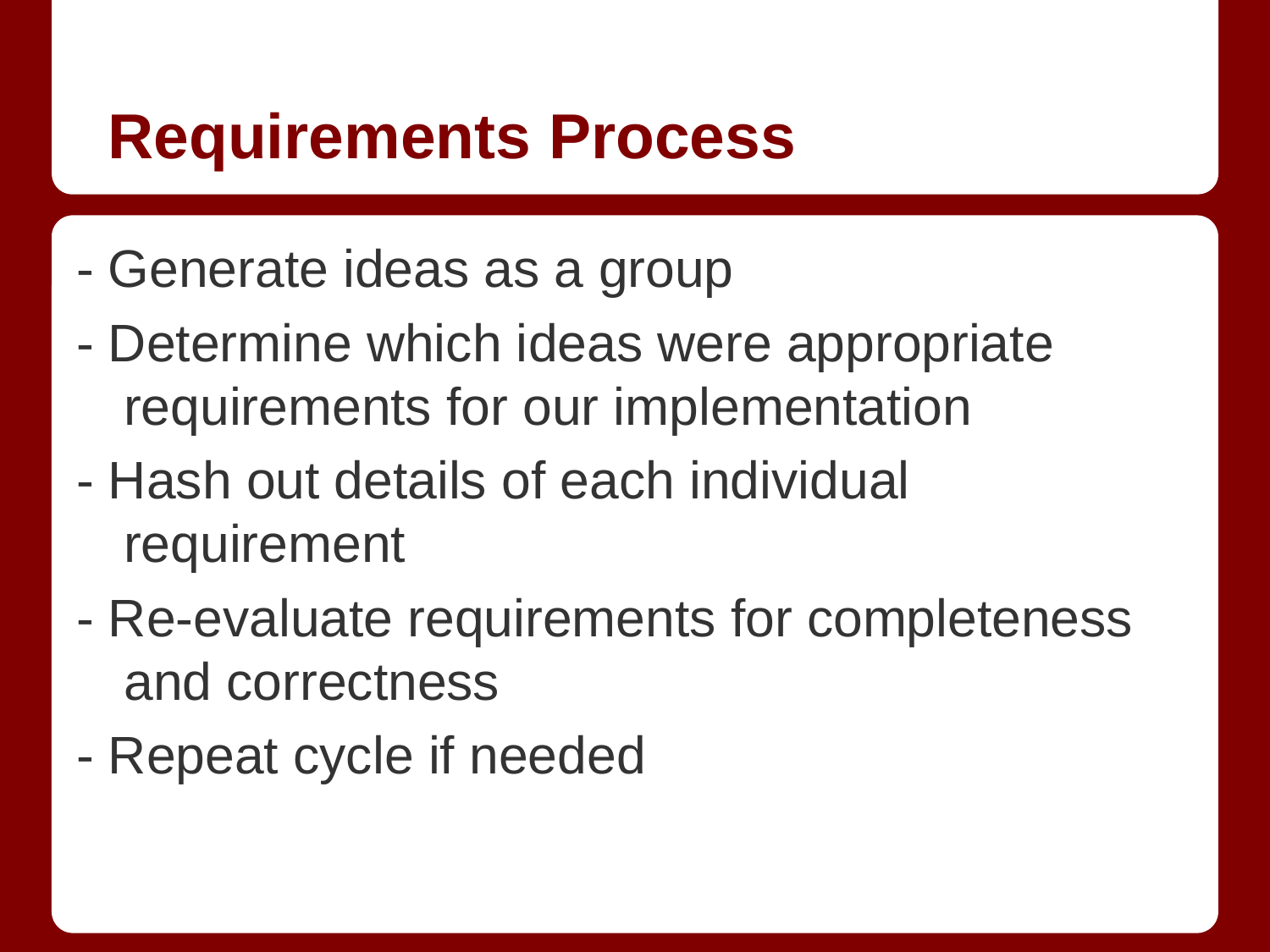

# Requirements Process
- Generate ideas as a group
- Determine which ideas were appropriate requirements for our implementation
- Hash out details of each individual requirement
- Re-evaluate requirements for completeness and correctness
- Repeat cycle if needed